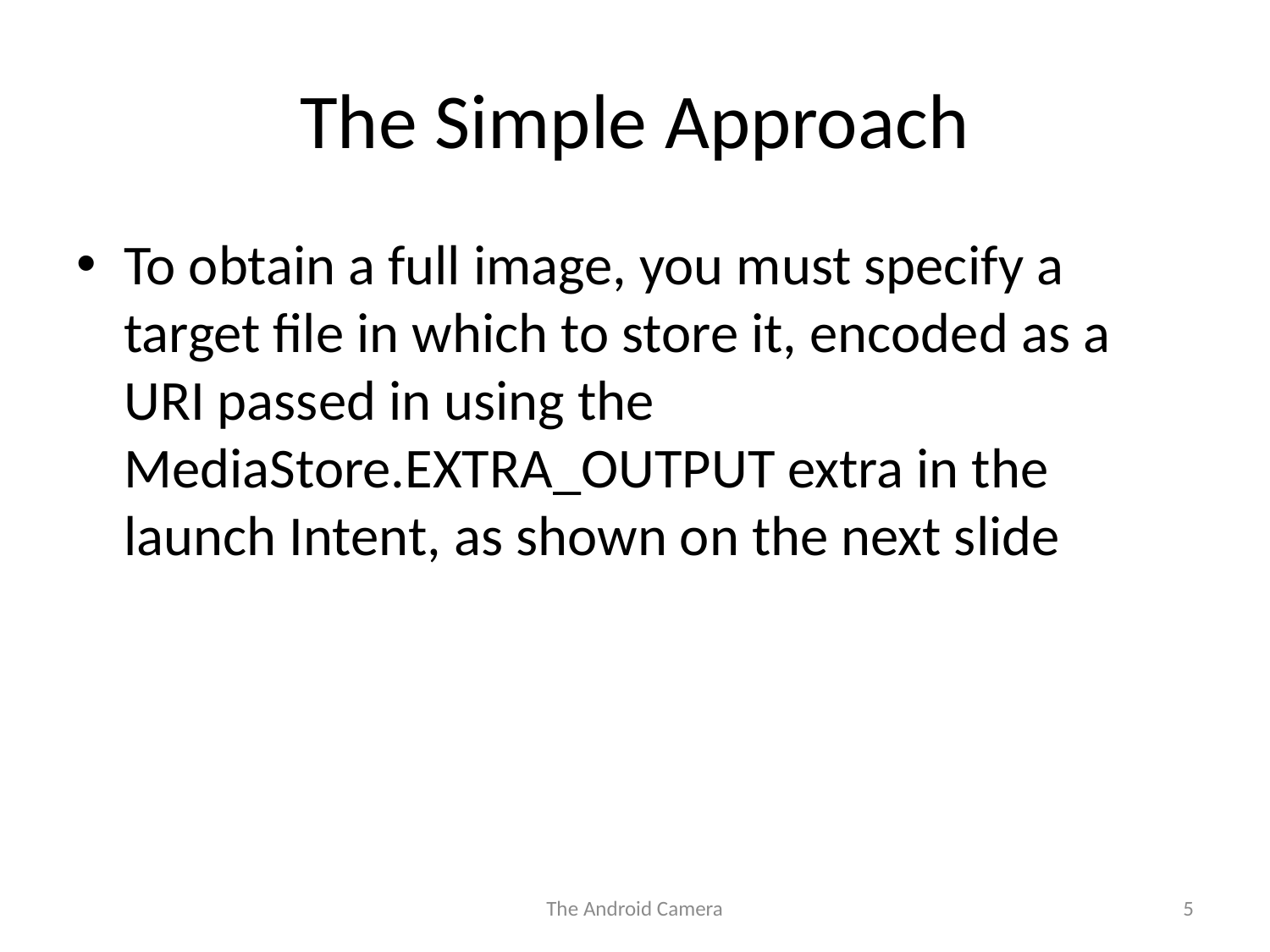

# The Simple Approach
To obtain a full image, you must specify a target file in which to store it, encoded as a URI passed in using the MediaStore.EXTRA_OUTPUT extra in the launch Intent, as shown on the next slide
The Android Camera
5